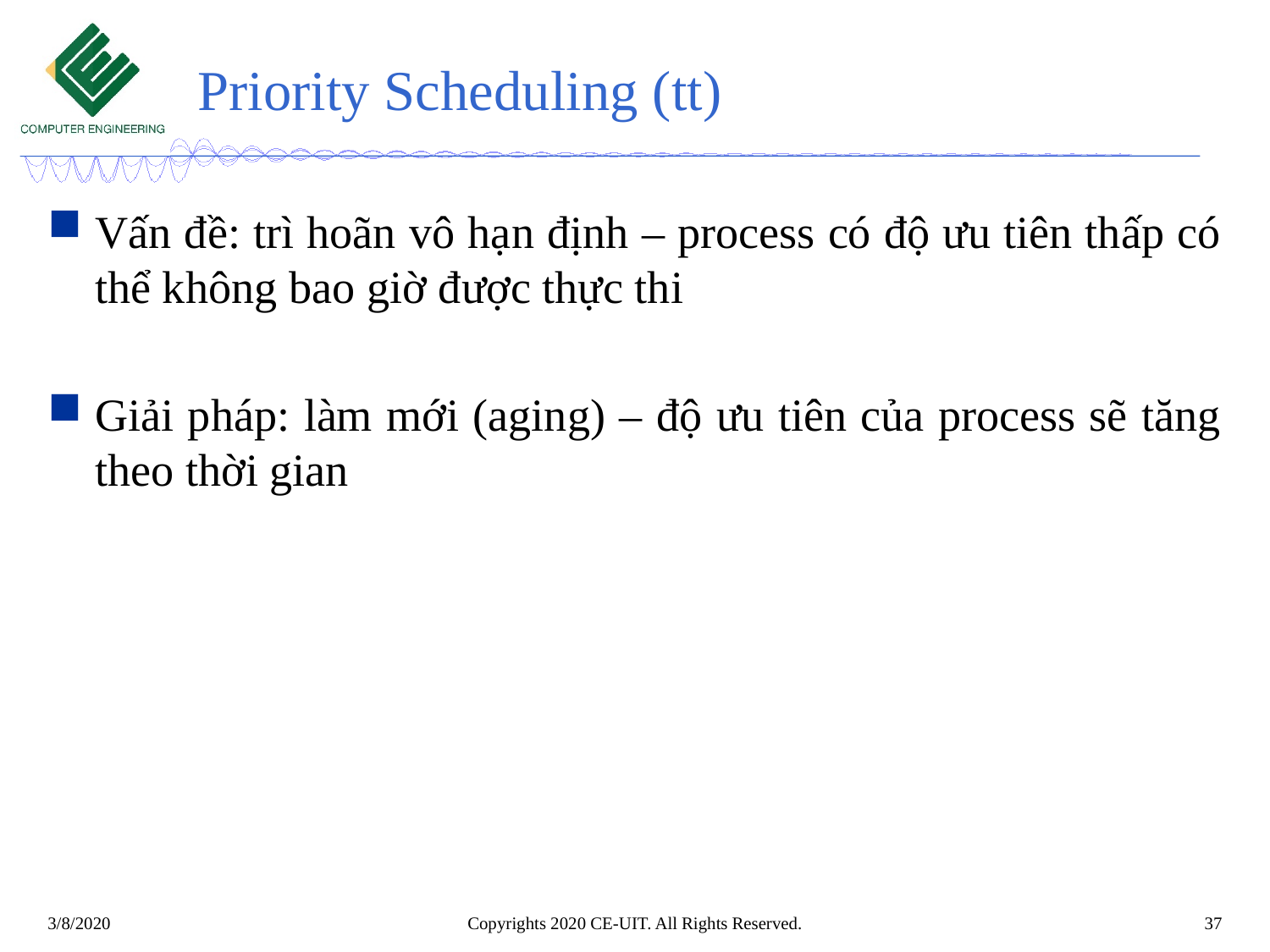

# Priority Scheduling (tt)
Vấn đề: trì hoãn vô hạn định – process có độ ưu tiên thấp có thể không bao giờ được thực thi

Giải pháp: làm mới (aging) – độ ưu tiên của process sẽ tăng theo thời gian
Copyrights 2020 CE-UIT. All Rights Reserved.
37
3/8/2020